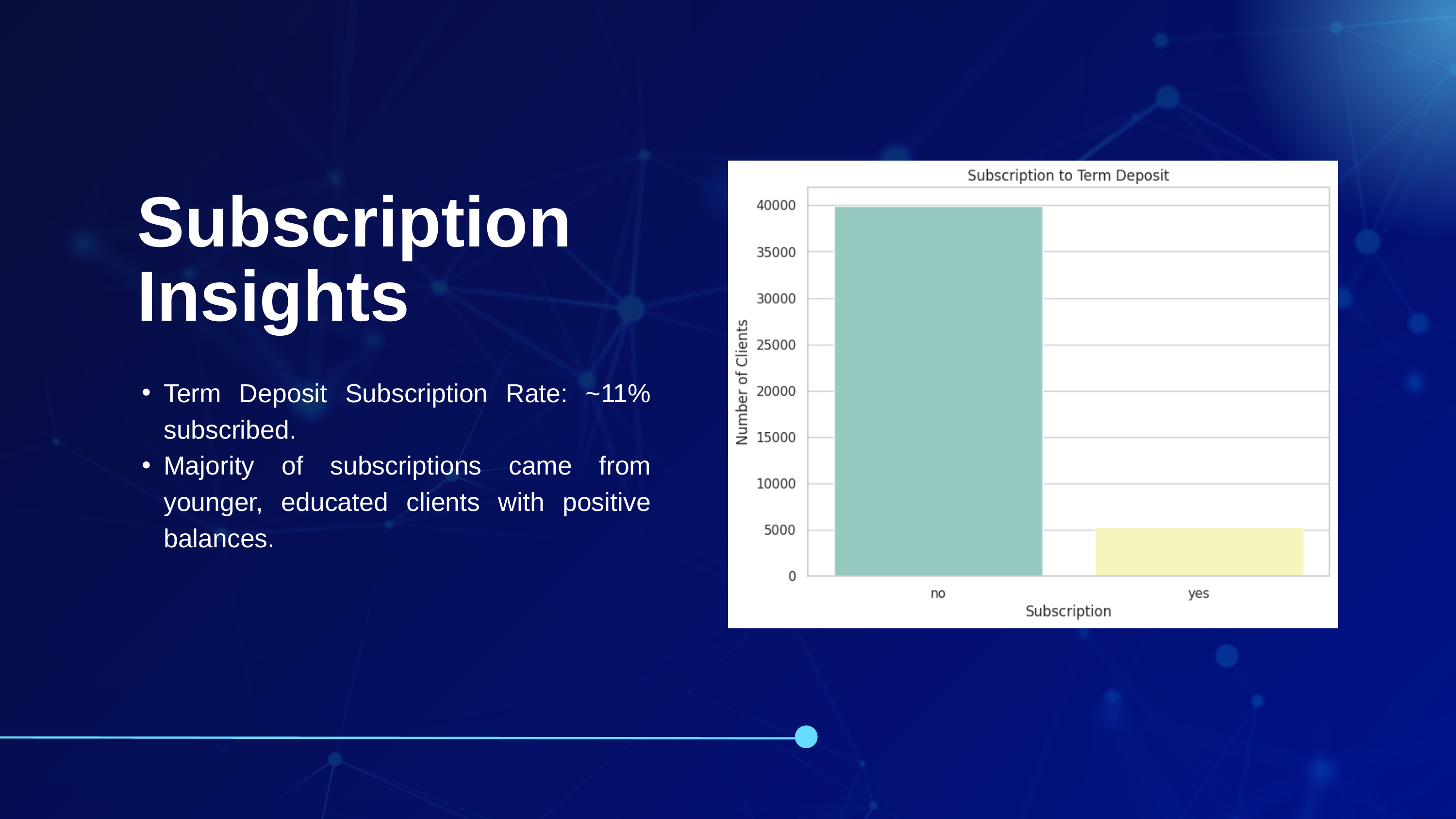

Subscription Insights

Term Deposit Subscription Rate: ~11% subscribed.
Majority of subscriptions came from younger, educated clients with positive balances.